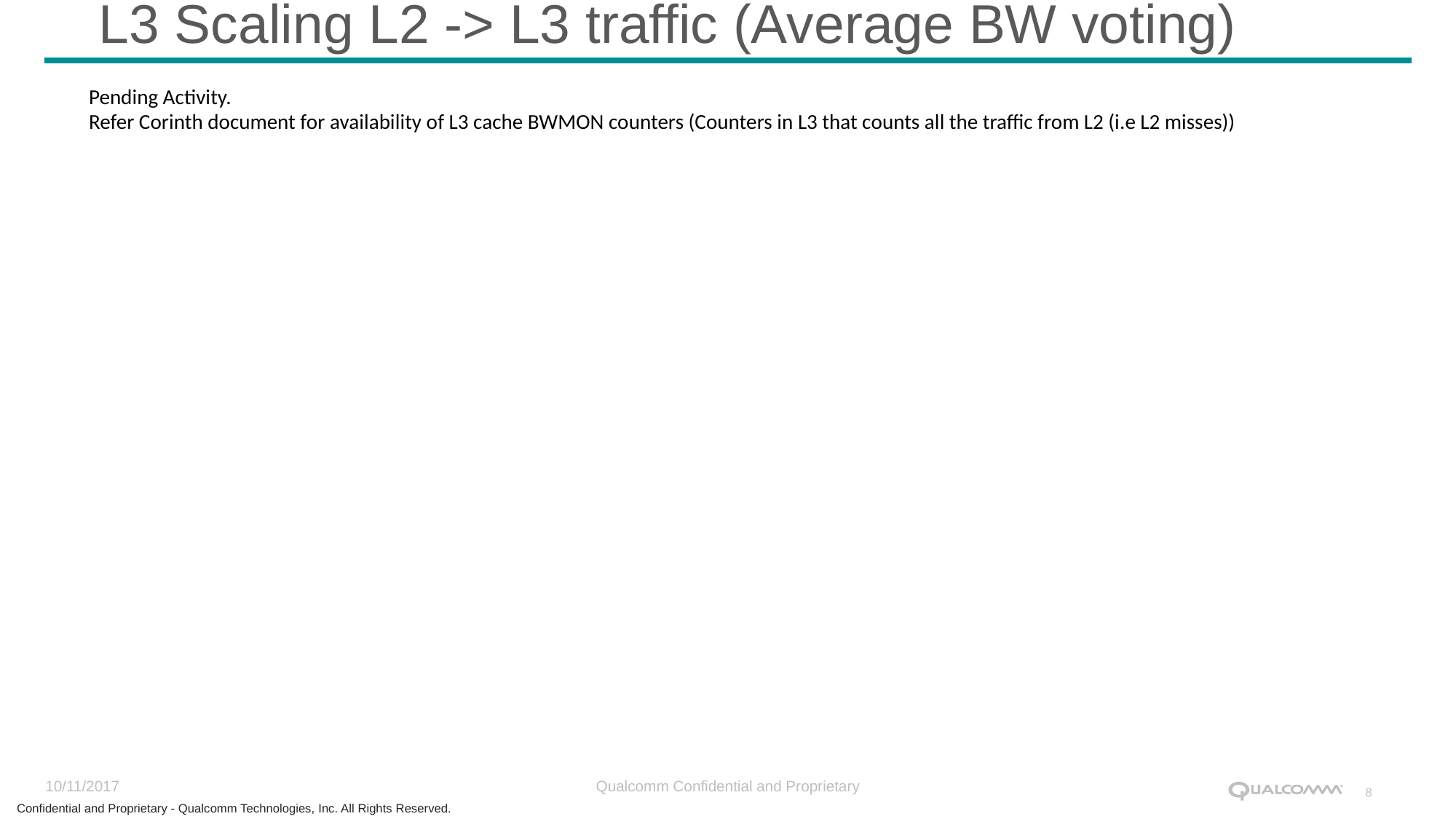

# L3 Scaling L2 -> L3 traffic (Average BW voting)
Pending Activity.
Refer Corinth document for availability of L3 cache BWMON counters (Counters in L3 that counts all the traffic from L2 (i.e L2 misses))